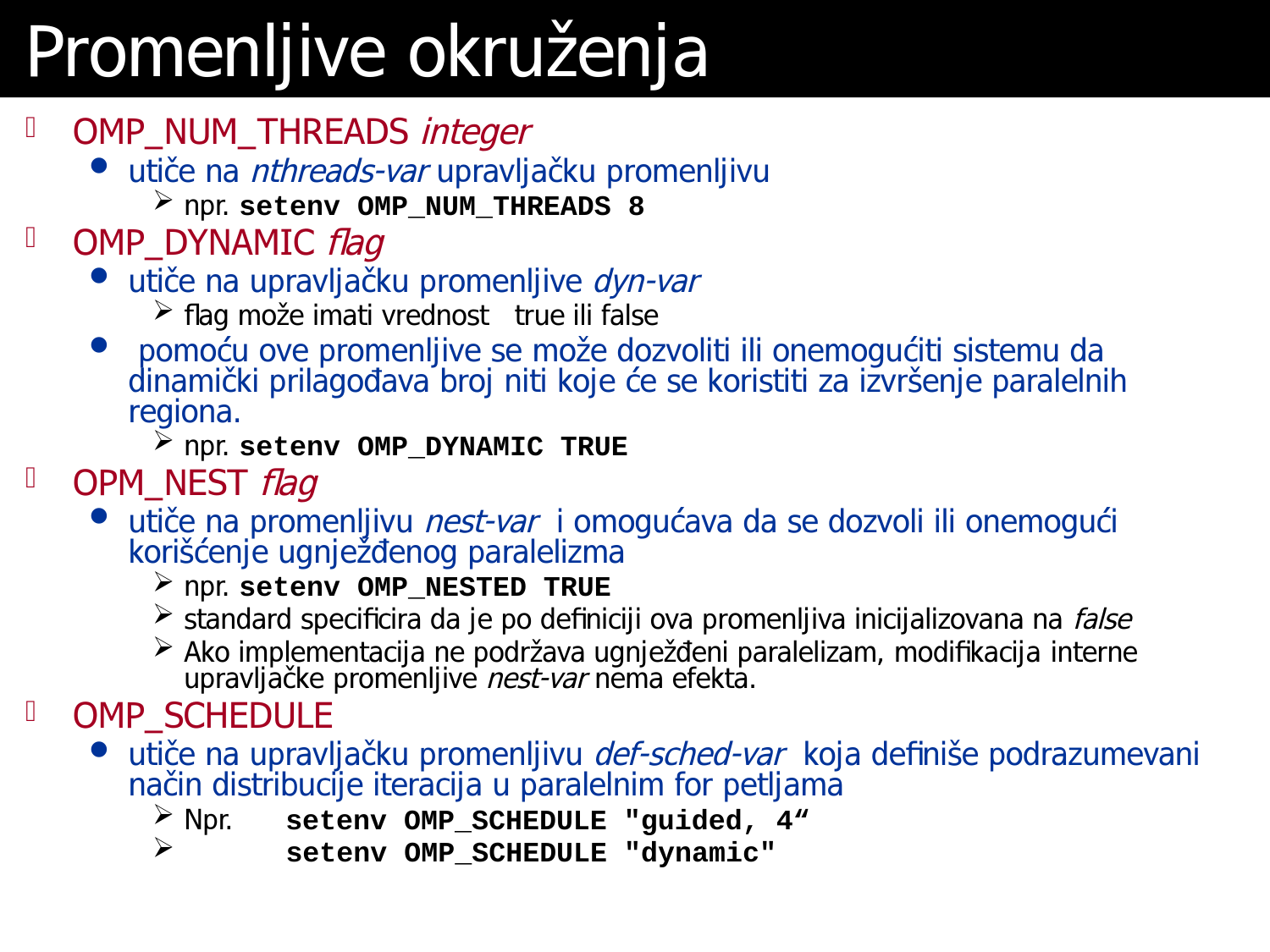

# Promenljive okruženja
OMP_NUM_THREADS integer
utiče na nthreads-var upravljačku promenljivu
npr. setenv OMP_NUM_THREADS 8
OMP_DYNAMIC flag
utiče na upravljačku promenljive dyn-var
flag može imati vrednost   true ili false
 pomoću ove promenljive se može dozvoliti ili onemogućiti sistemu da dinamički prilagođava broj niti koje će se koristiti za izvršenje paralelnih regiona.
npr. setenv OMP_DYNAMIC TRUE
OPM_NEST flag
utiče na promenljivu nest-var  i omogućava da se dozvoli ili onemogući korišćenje ugnježđenog paralelizma
npr. setenv OMP_NESTED TRUE
standard specificira da je po definiciji ova promenljiva inicijalizovana na false
Ako implementacija ne podržava ugnježđeni paralelizam, modifikacija interne upravljačke promenljive nest-var nema efekta.
OMP_SCHEDULE
utiče na upravljačku promenljivu def-sched-var  koja definiše podrazumevani način distribucije iteracija u paralelnim for petljama
Npr.      setenv OMP_SCHEDULE "guided, 4“
      setenv OMP_SCHEDULE "dynamic"